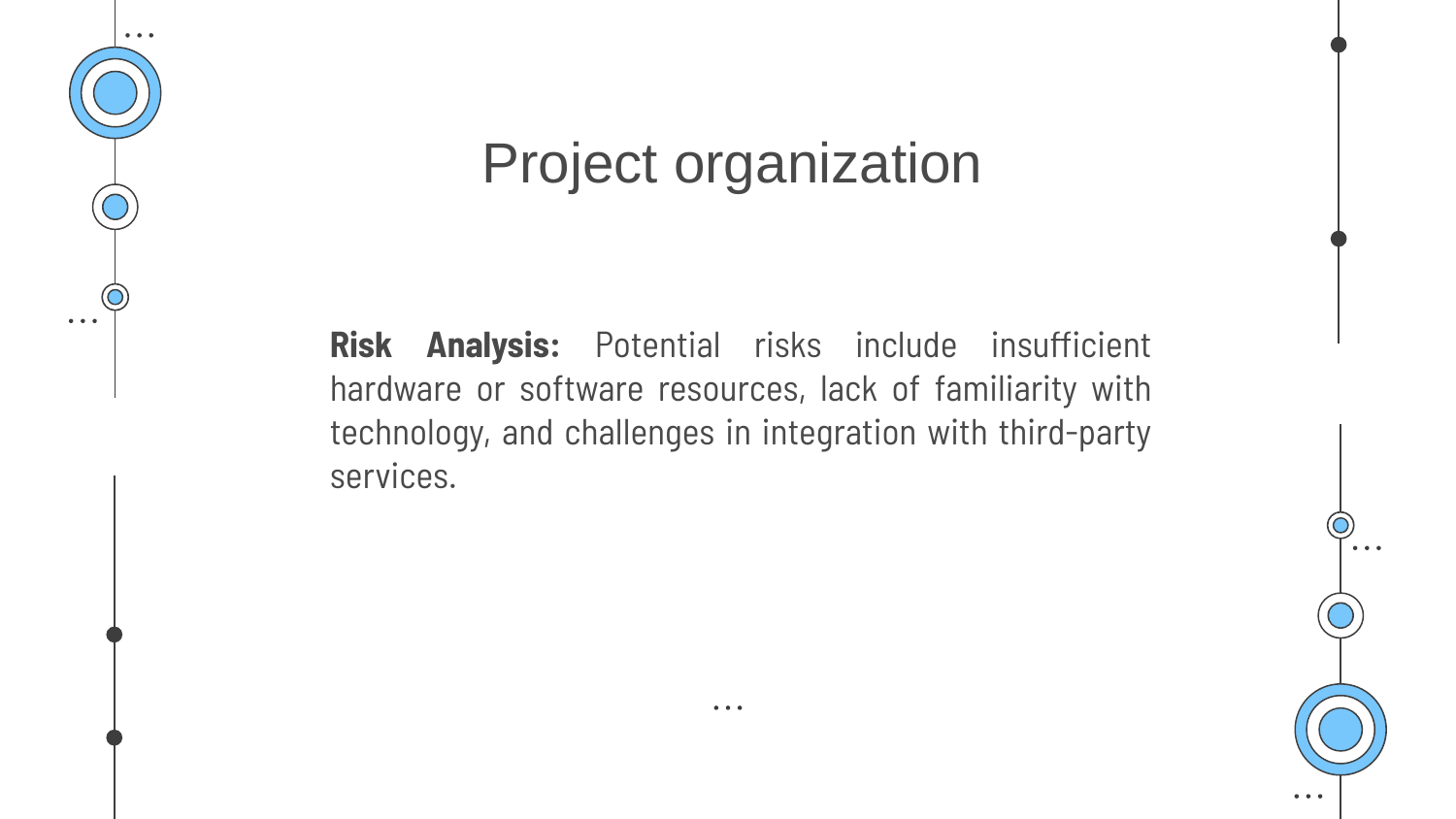

# Project organization
Risk Analysis: Potential risks include insufficient hardware or software resources, lack of familiarity with technology, and challenges in integration with third-party services.